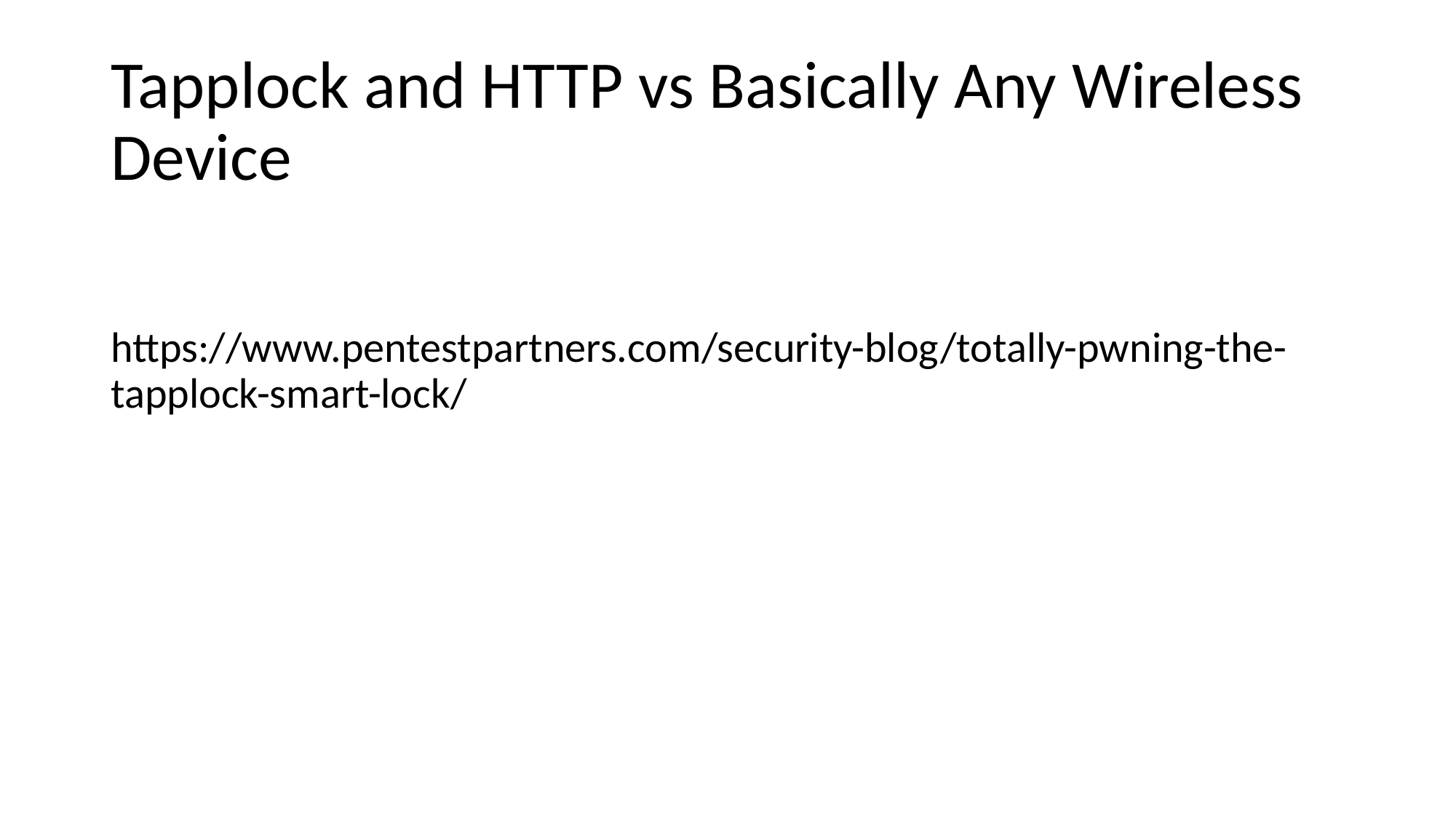

# Tapplock and HTTP vs Basically Any Wireless Device
https://www.pentestpartners.com/security-blog/totally-pwning-the-tapplock-smart-lock/